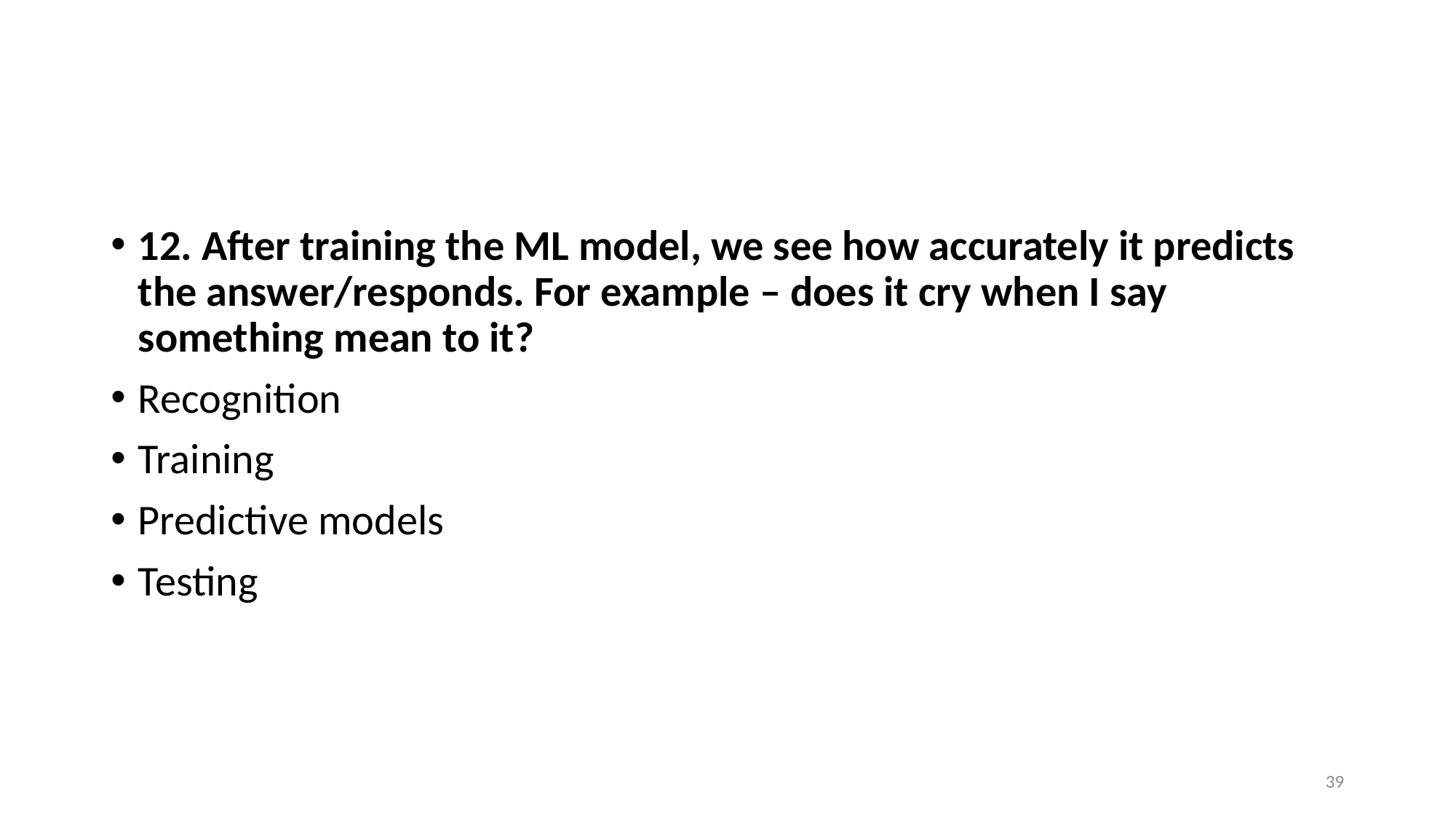

#
12. After training the ML model, we see how accurately it predicts the answer/responds. For example – does it cry when I say something mean to it?
Recognition
Training
Predictive models
Testing
39